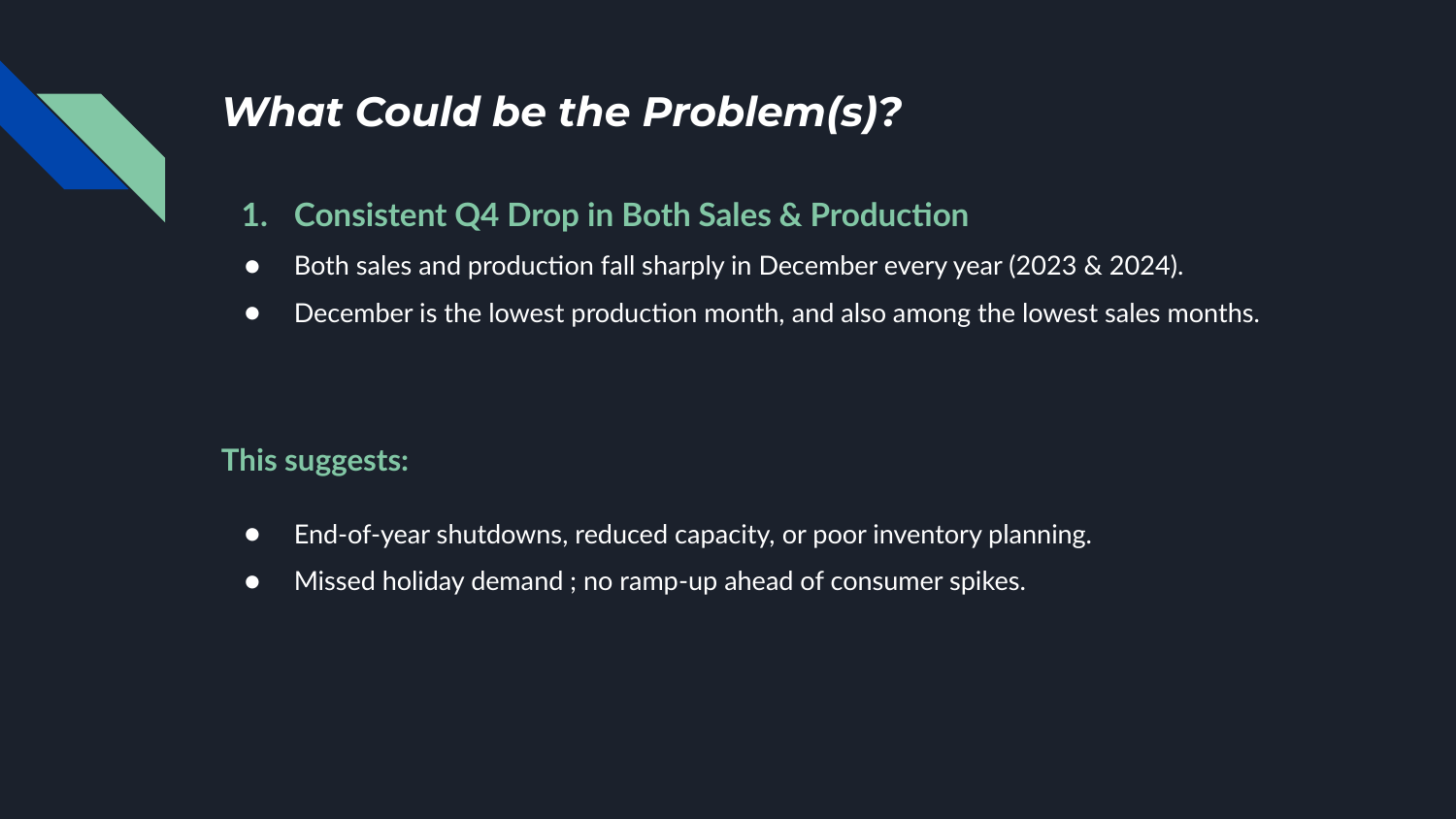

# What Could be the Problem(s)?
Consistent Q4 Drop in Both Sales & Production
Both sales and production fall sharply in December every year (2023 & 2024).
December is the lowest production month, and also among the lowest sales months.

This suggests:
End-of-year shutdowns, reduced capacity, or poor inventory planning.
Missed holiday demand ; no ramp-up ahead of consumer spikes.